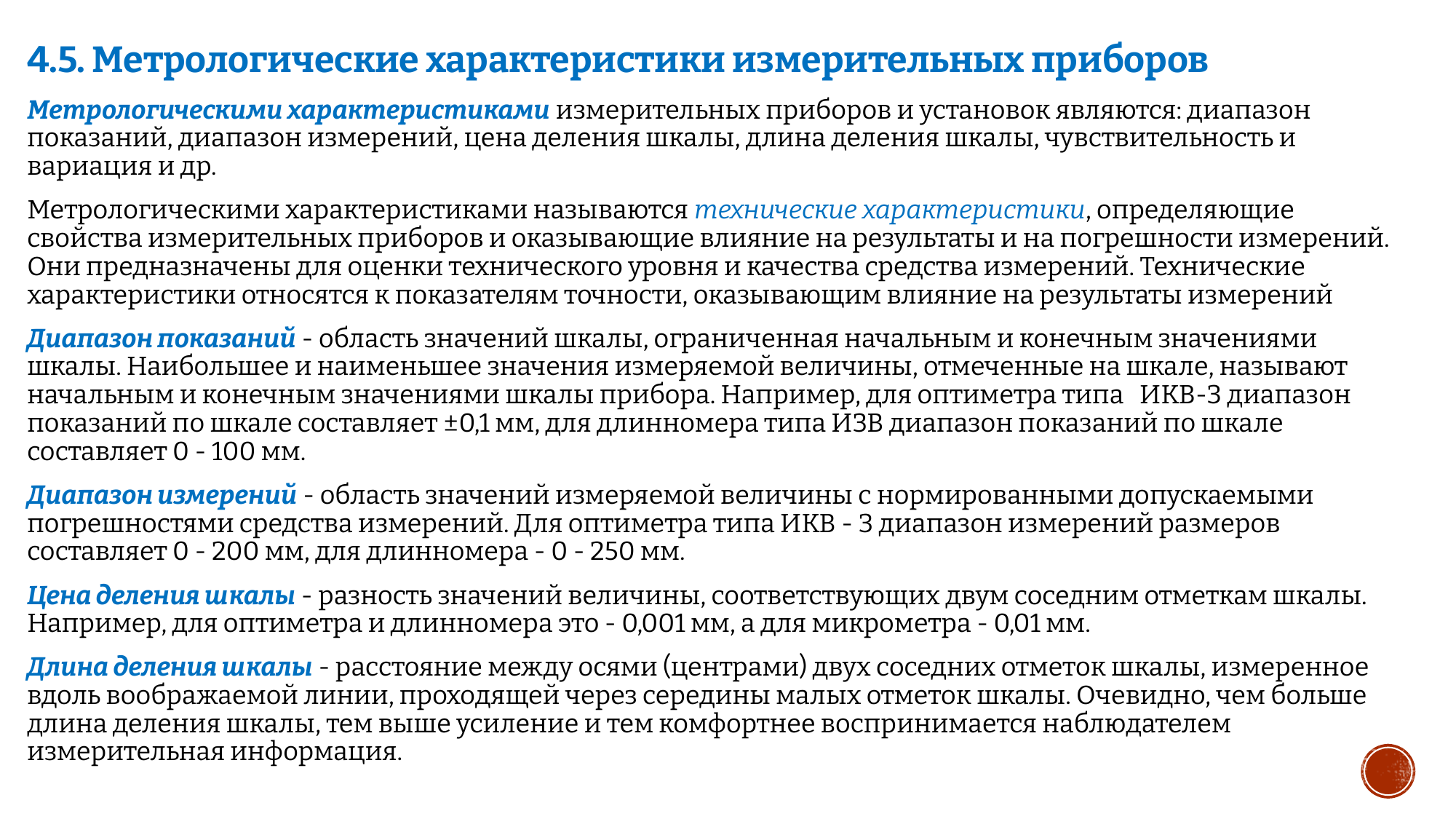

#
4.5. Метрологические характеристики измерительных приборов
Метрологическими характеристиками измерительных приборов и установок являются: диапазон показаний, диапазон измерений, цена деления шкалы, длина деления шкалы, чувствительность и вариация и др.
Метрологическими характеристиками называются технические характеристики, определяющие свойства измерительных приборов и оказывающие влияние на результаты и на погрешности измерений. Они предназначены для оценки технического уровня и качества средства измерений. Технические характеристики относятся к показателям точности, оказывающим влияние на результаты измерений
Диапазон показаний - область значений шкалы, ограниченная начальным и конечным значениями шкалы. Наибольшее и наименьшее значения измеряемой величины, отмеченные на шкале, называют начальным и конечным значениями шкалы прибора. Например, для оптиметра типа   ИКВ-3 диапазон показаний по шкале составляет ±0,1 мм, для длинномера типа ИЗВ диапазон показаний по шкале составляет 0 - 100 мм.
Диапазон измерений - область значений измеряемой величины с нормированными допускаемыми погрешностями средства измерений. Для оптиметра типа ИКВ - 3 диапазон измерений размеров составляет 0 - 200 мм, для длинномера - 0 - 250 мм.
Цена деления шкалы - разность значений величины, соответствующих двум соседним отметкам шкалы. Например, для оптиметра и длинномера это - 0,001 мм, а для микрометра - 0,01 мм.
Длина деления шкалы - расстояние между осями (центрами) двух соседних отметок шкалы, измеренное вдоль воображаемой линии, проходящей через середины малых отметок шкалы. Очевидно, чем больше длина деления шкалы, тем выше усиление и тем комфортнее воспринимается наблюдателем измерительная информация.